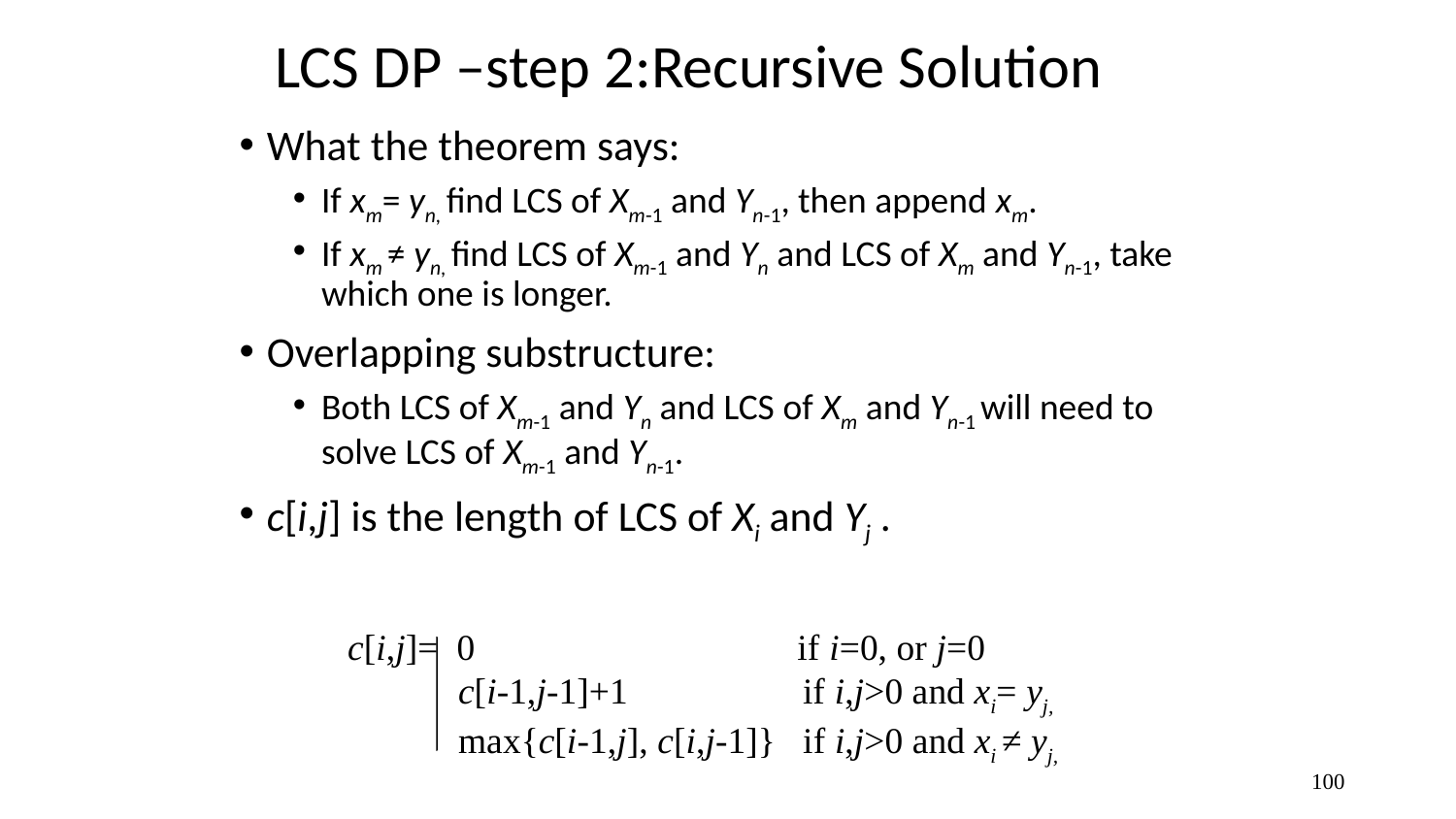

# LCS DP –step 2:Recursive Solution
What the theorem says:
If xm= yn, find LCS of Xm-1 and Yn-1, then append xm.
If xm ≠ yn, find LCS of Xm-1 and Yn and LCS of Xm and Yn-1, take which one is longer.
Overlapping substructure:
Both LCS of Xm-1 and Yn and LCS of Xm and Yn-1 will need to solve LCS of Xm-1 and Yn-1.
c[i,j] is the length of LCS of Xi and Yj .

c[i,j]=  0                                   if i=0, or j=0
            c[i-1,j-1]+1                   if i,j>0 and xi= yj,
            max{c[i-1,j], c[i,j-1]}   if i,j>0 and xi ≠ yj,

100